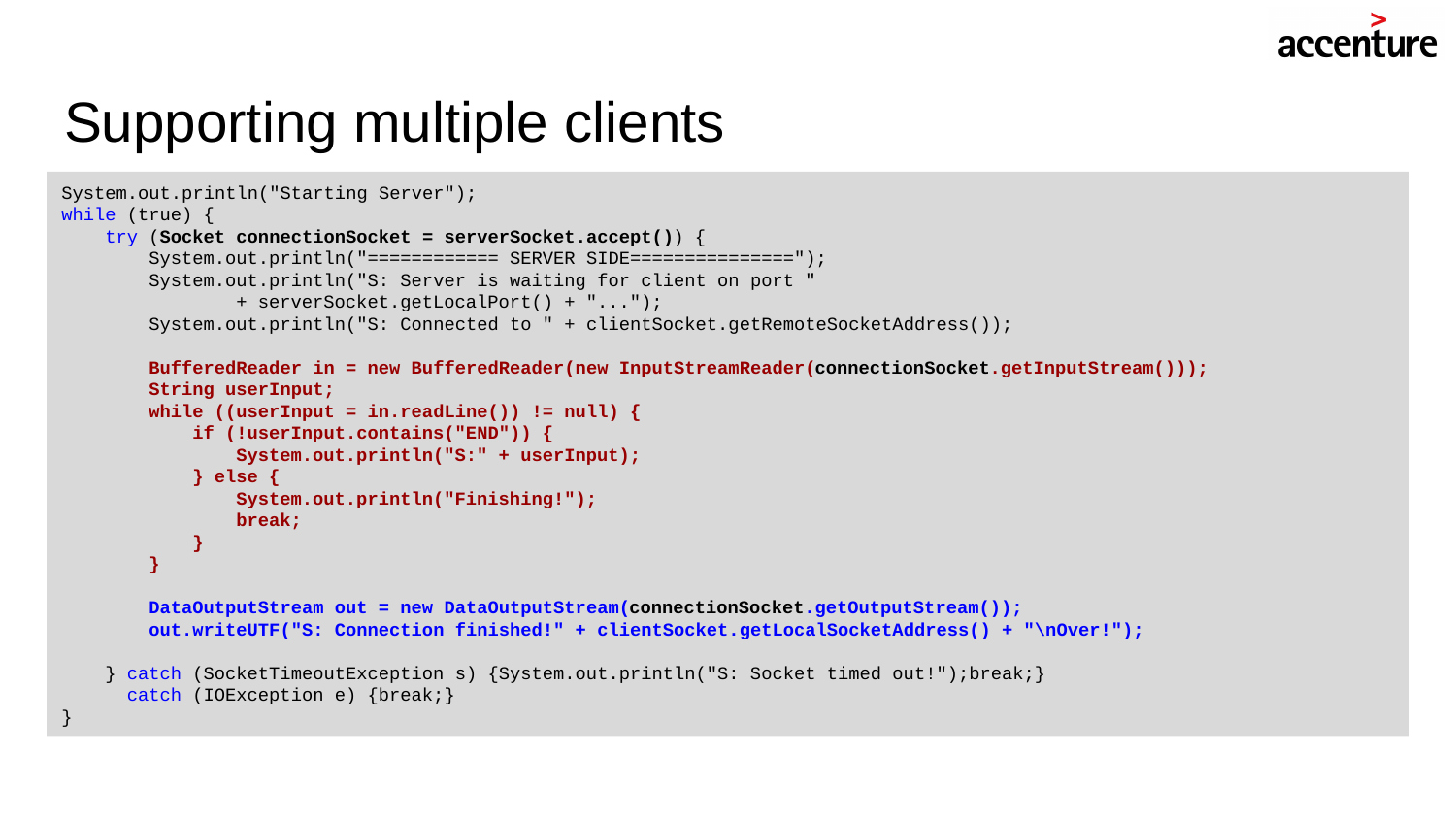

# Supporting multiple clients
System.out.println("Starting Server");
while (true) {
    try (Socket connectionSocket = serverSocket.accept()) {
        System.out.println("============ SERVER SIDE===============");
        System.out.println("S: Server is waiting for client on port "
                + serverSocket.getLocalPort() + "...");
        System.out.println("S: Connected to " + clientSocket.getRemoteSocketAddress());

        BufferedReader in = new BufferedReader(new InputStreamReader(connectionSocket.getInputStream()));
        String userInput;
        while ((userInput = in.readLine()) != null) {
            if (!userInput.contains("END")) {
                System.out.println("S:" + userInput);
            } else {
                System.out.println("Finishing!");
                break;
            }
        }

        DataOutputStream out = new DataOutputStream(connectionSocket.getOutputStream());
        out.writeUTF("S: Connection finished!" + clientSocket.getLocalSocketAddress() + "\nOver!");

    } catch (SocketTimeoutException s) {System.out.println("S: Socket timed out!");break;}
      catch (IOException e) {break;}
}